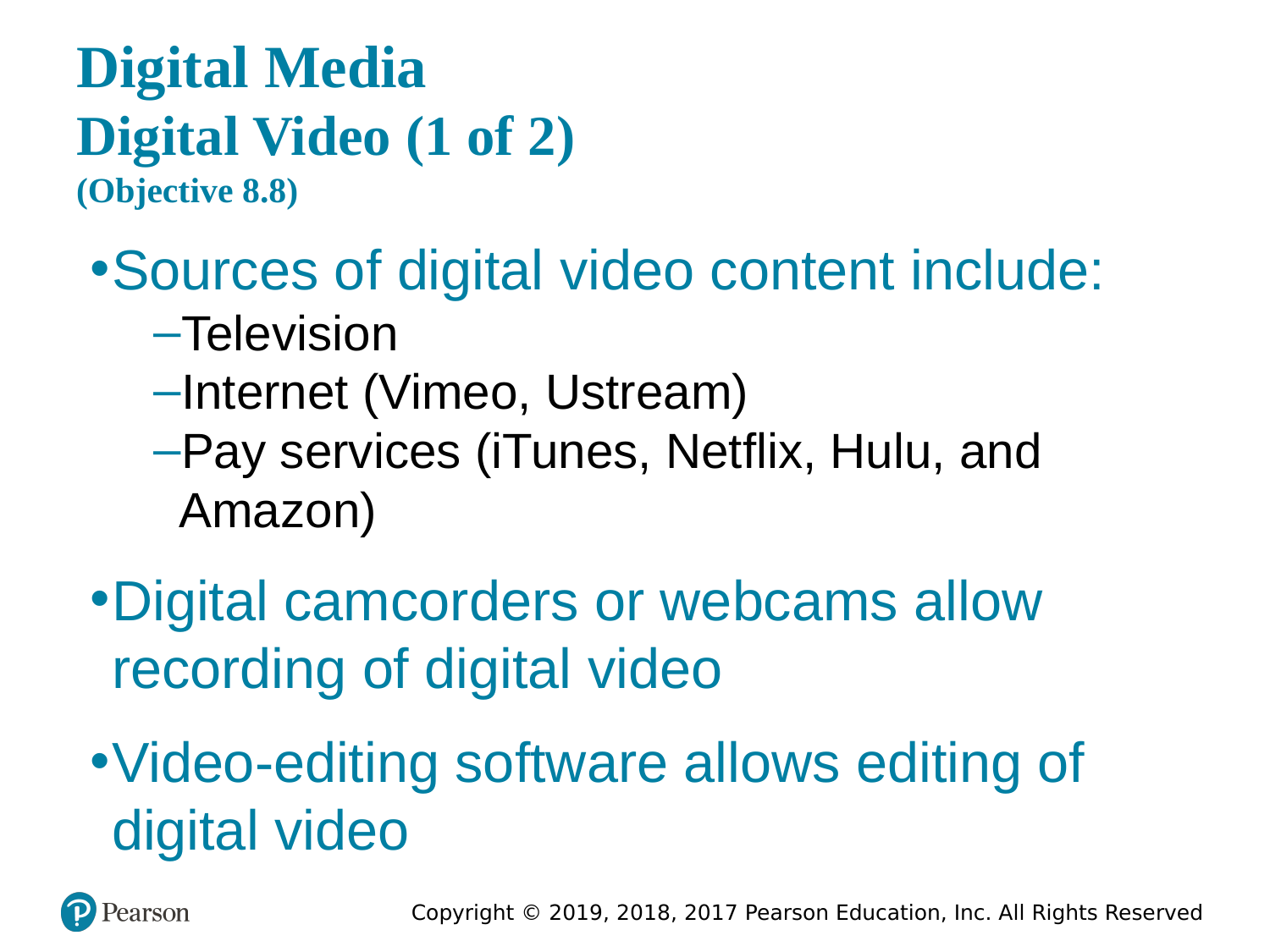

# Digital Media Digital Video (1 of 2) (Objective 8.8)
Sources of digital video content include:
Television
Internet (Vimeo, Ustream)
Pay services (iTunes, Netflix, Hulu, and Amazon)
Digital camcorders or webcams allow recording of digital video
Video-editing software allows editing of digital video